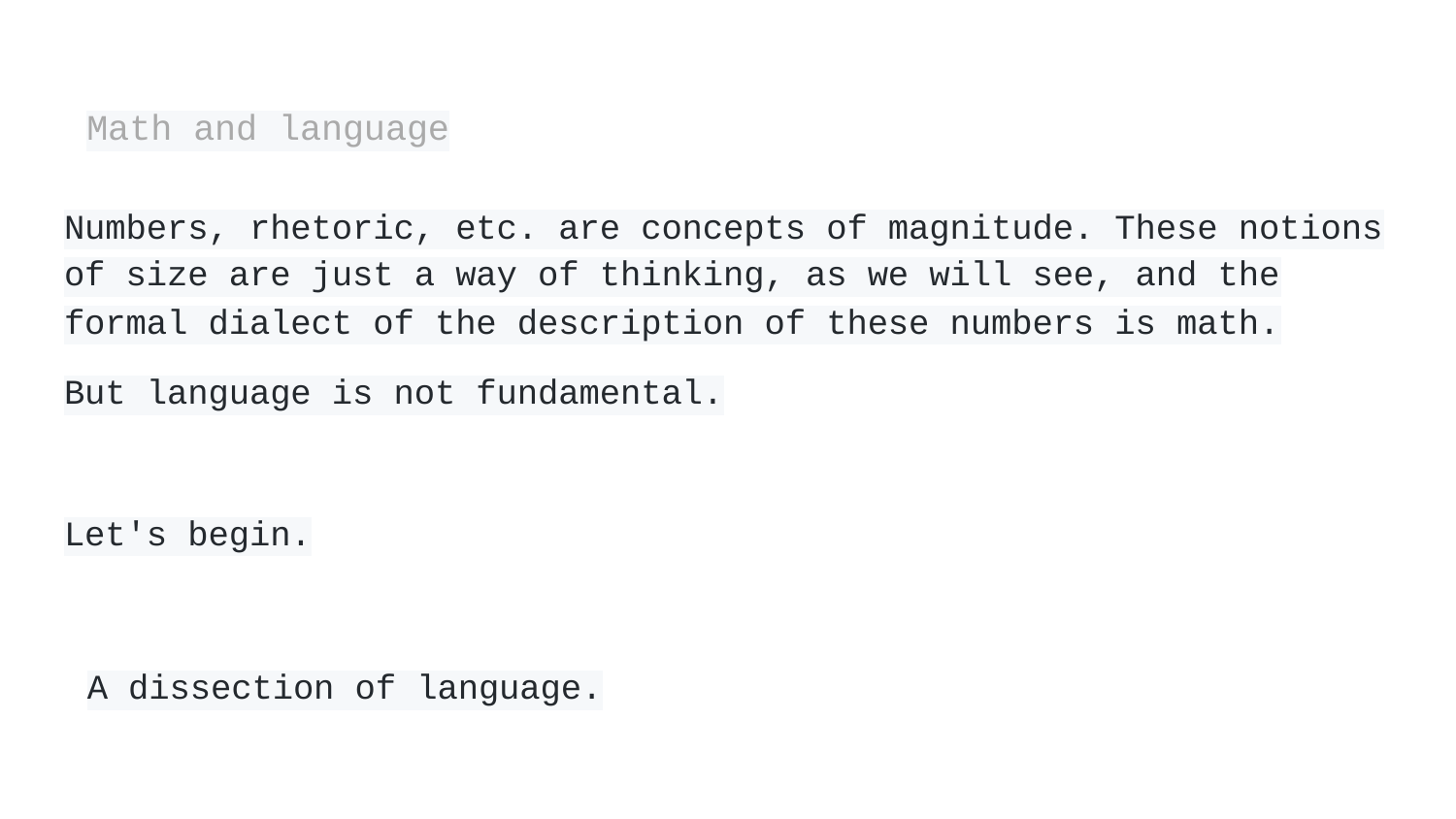

# Math and language
Numbers, rhetoric, etc. are concepts of magnitude. These notions of size are just a way of thinking, as we will see, and the formal dialect of the description of these numbers is math.
But language is not fundamental.

Let's begin.

A dissection of language.